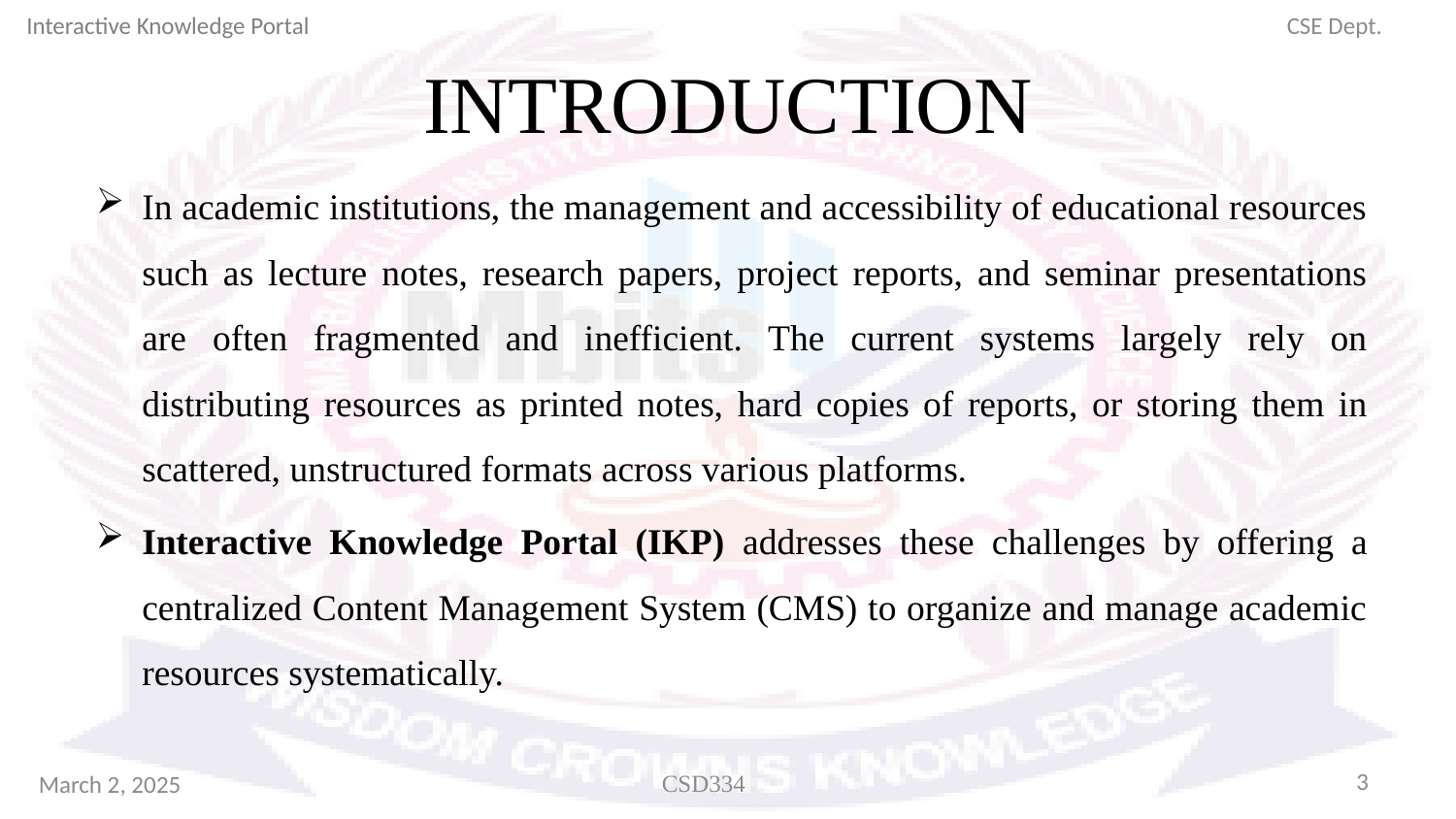

Interactive Knowledge Portal

# INTRODUCTION
In academic institutions, the management and accessibility of educational resources such as lecture notes, research papers, project reports, and seminar presentations are often fragmented and inefficient. The current systems largely rely on distributing resources as printed notes, hard copies of reports, or storing them in scattered, unstructured formats across various platforms.
Interactive Knowledge Portal (IKP) addresses these challenges by offering a centralized Content Management System (CMS) to organize and manage academic resources systematically.
3
March 2, 2025
CSD334